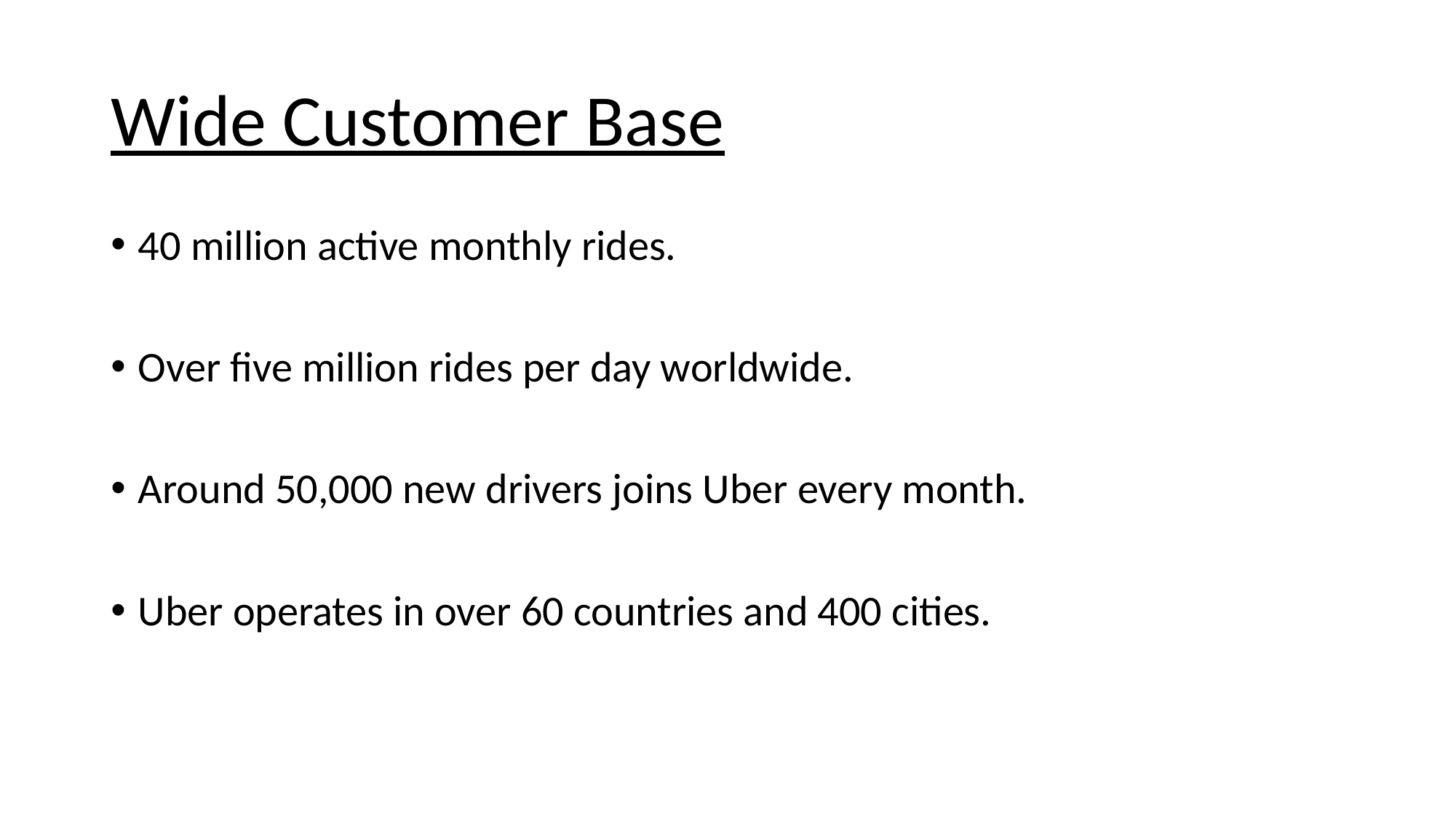

# Wide Customer Base
40 million active monthly rides.

Over five million rides per day worldwide.

Around 50,000 new drivers joins Uber every month.

Uber operates in over 60 countries and 400 cities.